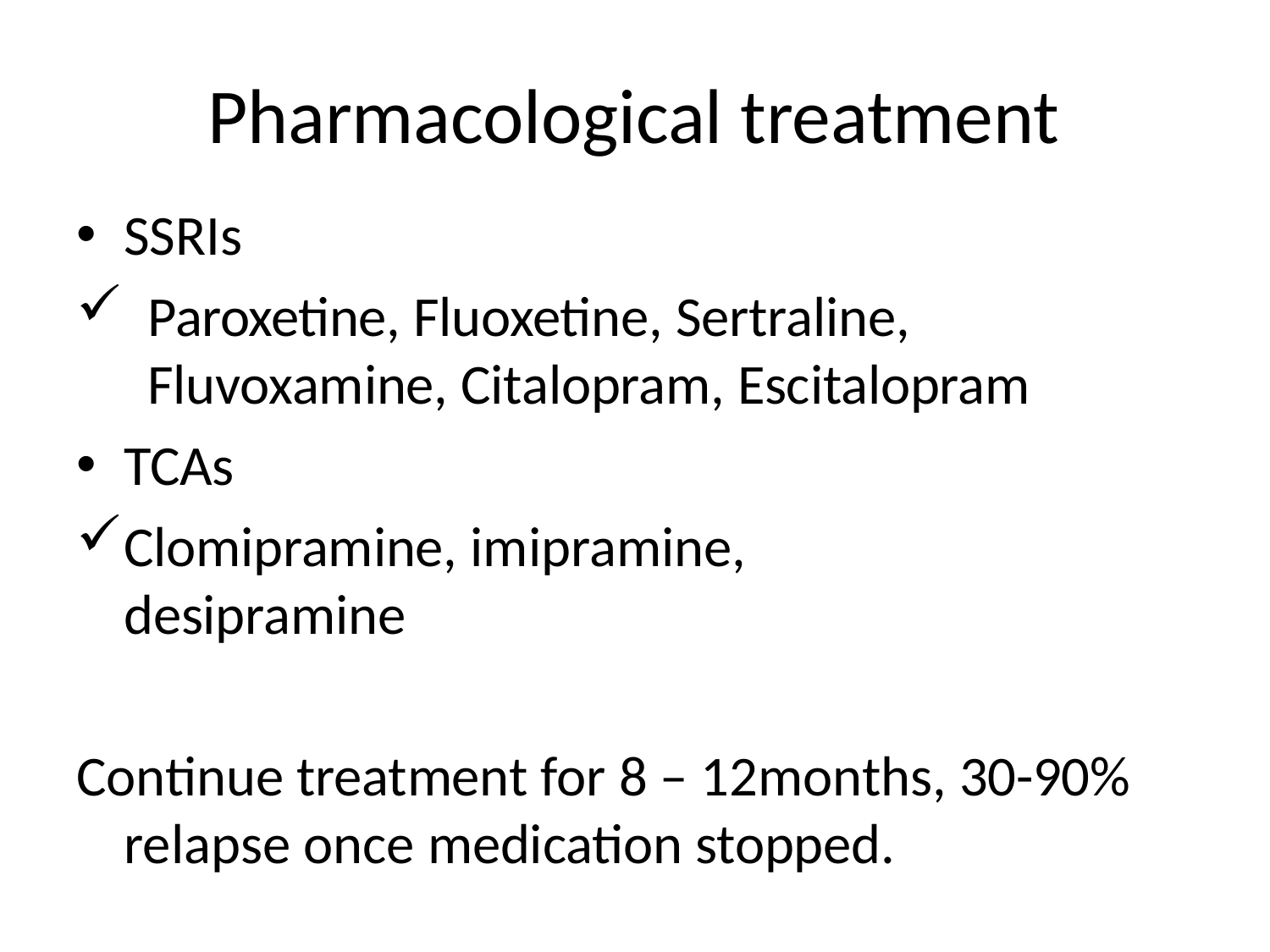

# Pharmacological treatment
SSRIs
Paroxetine, Fluoxetine, Sertraline, Fluvoxamine, Citalopram, Escitalopram
TCAs
Clomipramine, imipramine, desipramine

Continue treatment for 8 – 12months, 30-90% relapse once medication stopped.